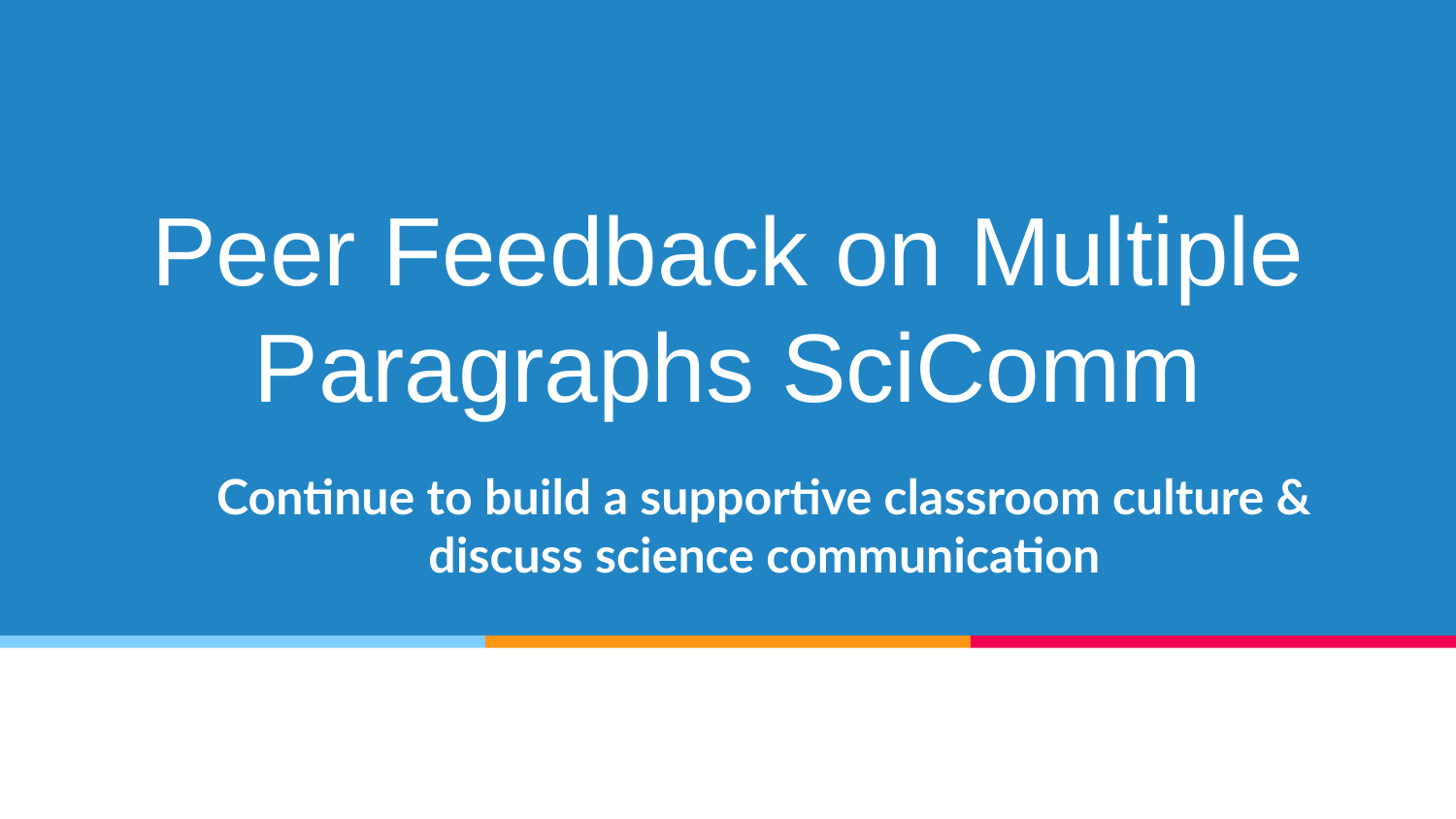

# Peer Feedback on Multiple Paragraphs SciComm
Continue to build a supportive classroom culture & discuss science communication